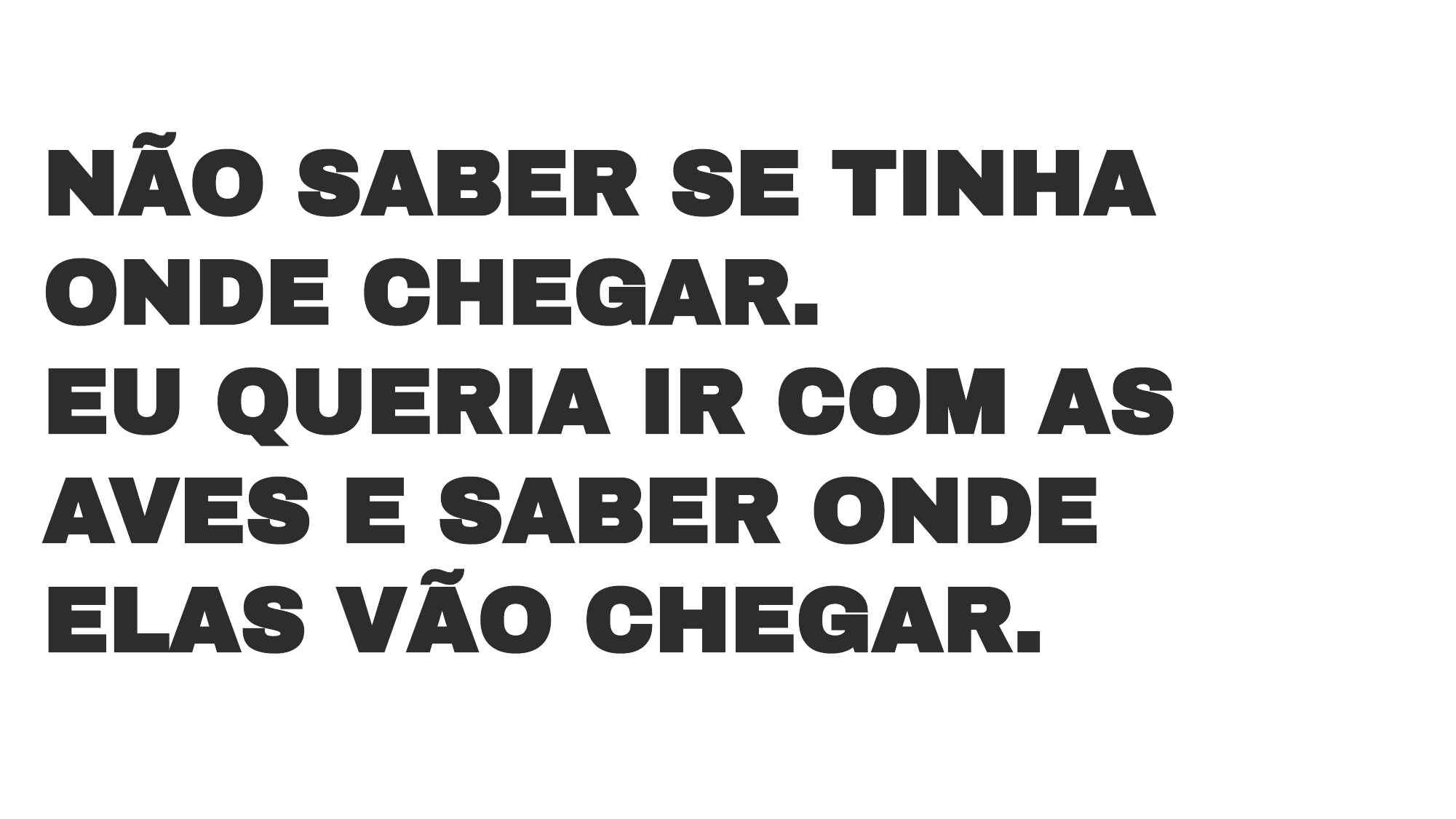

NÃO SABER SE TINHA ONDE CHEGAR.
EU QUERIA IR COM AS AVES E SABER ONDE ELAS VÃO CHEGAR.